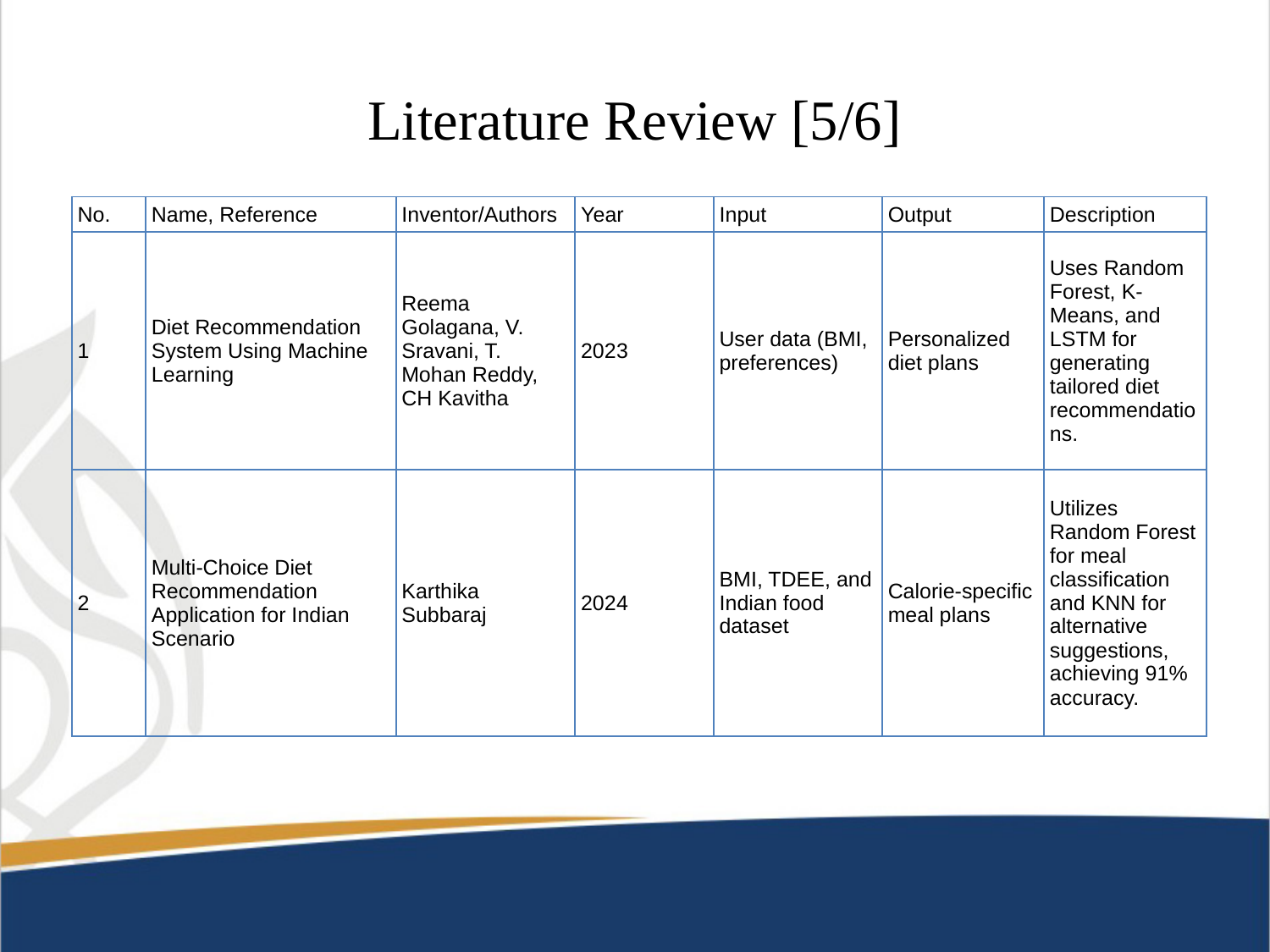

# Literature Review [5/6]
| No. | Name, Reference | Inventor/Authors | Year | Input | Output | Description |
| --- | --- | --- | --- | --- | --- | --- |
| 1 | Diet Recommendation System Using Machine Learning | Reema Golagana, V. Sravani, T. Mohan Reddy, CH Kavitha | 2023 | User data (BMI, preferences) | Personalized diet plans | Uses Random Forest, K-Means, and LSTM for generating tailored diet recommendations. |
| 2 | Multi-Choice Diet Recommendation Application for Indian Scenario | Karthika Subbaraj | 2024 | BMI, TDEE, and Indian food dataset | Calorie-specific meal plans | Utilizes Random Forest for meal classification and KNN for alternative suggestions, achieving 91% accuracy. |